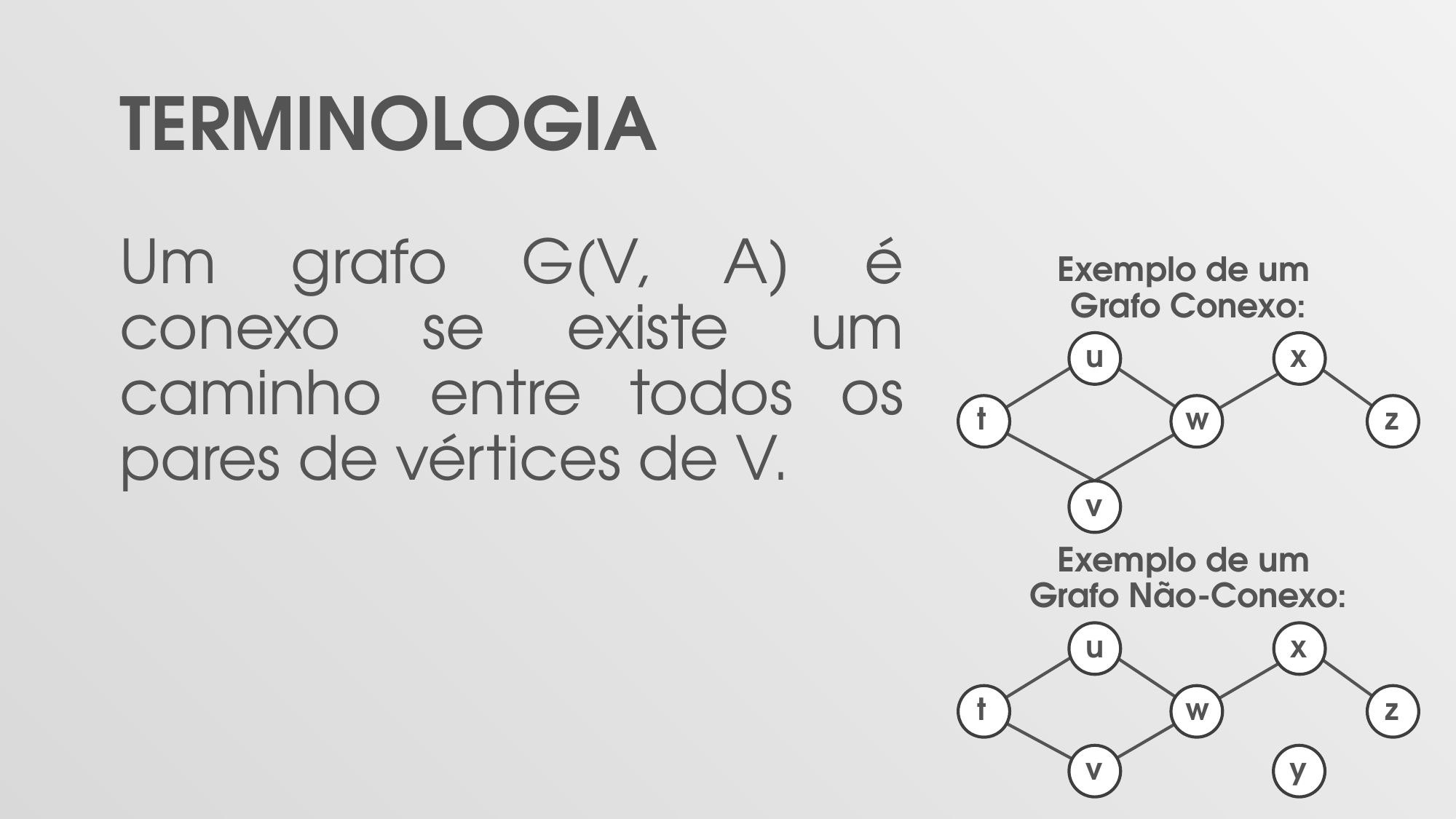

TERMINOLOGIA

Um grafo G(V, A) é conexo se existe um caminho entre todos os pares de vértices de V.
Exemplo de um
Grafo Conexo:

u
x

t
w
z

v
Exemplo de um
Grafo Não-Conexo:

u
x

t
w
z

v
y